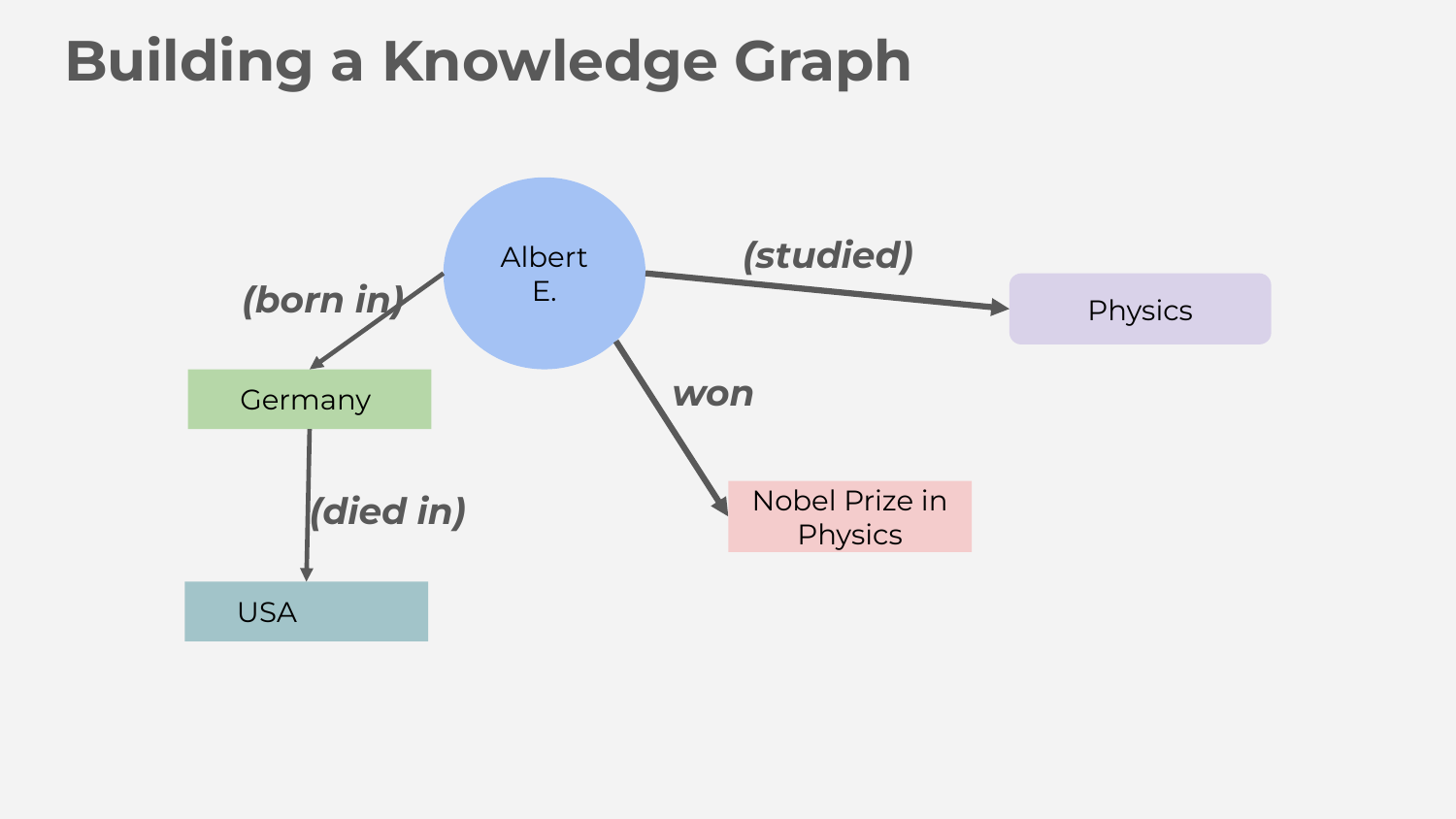

# Building a Knowledge Graph

Albert E.
(studied)
(born in)
Physics
won
     Germany
(died in)
Nobel Prize in Physics
     USA